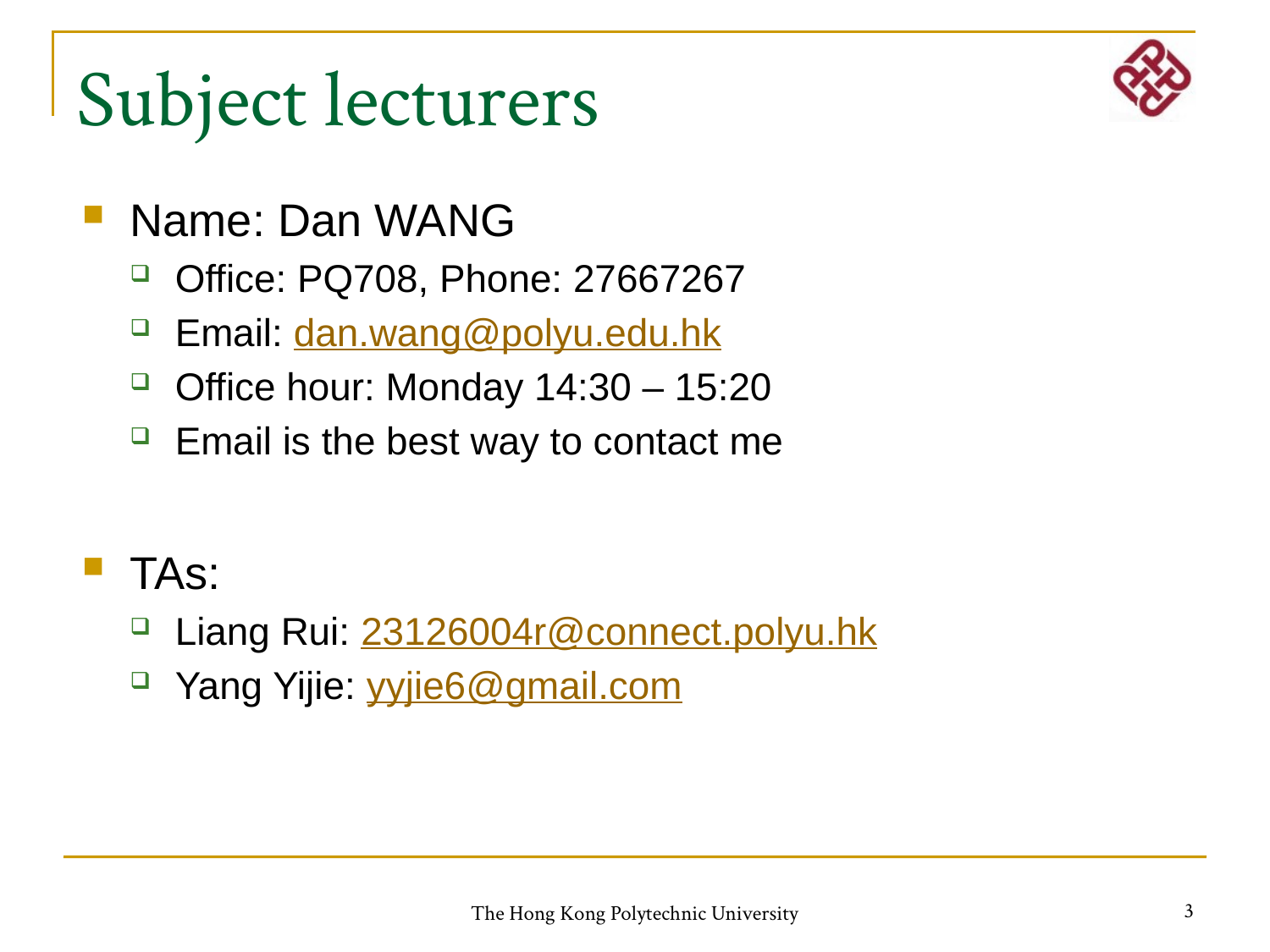

Subject lecturers
Name: Dan WANG
Office: PQ708, Phone: 27667267
Email: dan.wang@polyu.edu.hk
Office hour: Monday 14:30 – 15:20
Email is the best way to contact me

TAs:
Liang Rui: 23126004r@connect.polyu.hk
Yang Yijie: yyjie6@gmail.com

3
The Hong Kong Polytechnic University